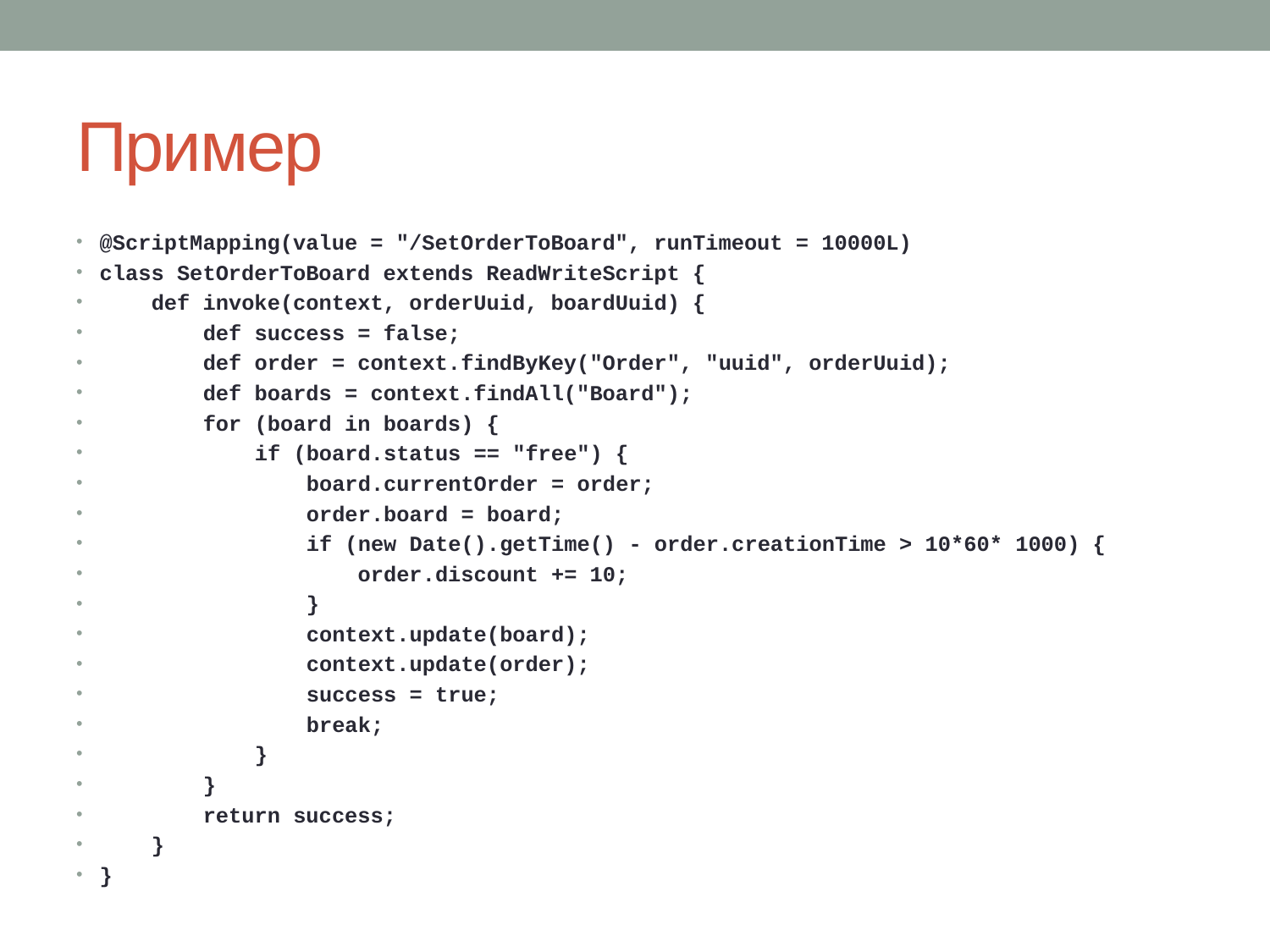

# Пример
@ScriptMapping(value = "/SetOrderToBoard", runTimeout = 10000L)
class SetOrderToBoard extends ReadWriteScript {
    def invoke(context, orderUuid, boardUuid) {
        def success = false;
        def order = context.findByKey("Order", "uuid", orderUuid);
        def boards = context.findAll("Board");
        for (board in boards) {
            if (board.status == "free") {
                board.currentOrder = order;
                order.board = board;
                if (new Date().getTime() - order.creationTime > 10*60* 1000) {
                    order.discount += 10;
                }
                context.update(board);
                context.update(order);
                success = true;
                break;
            }
        }
        return success;
    }
}